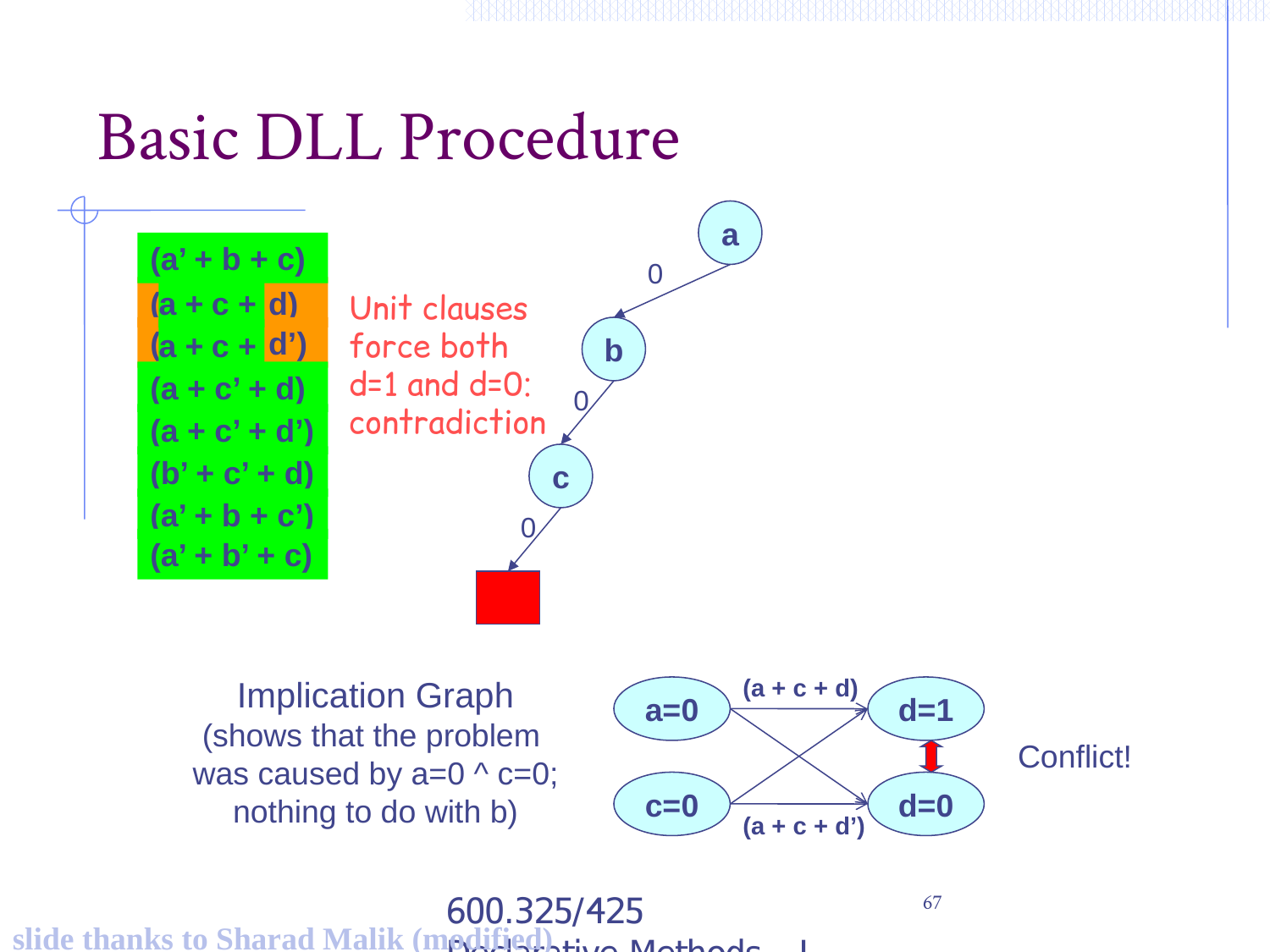

# Basic DLL Procedure
a
(a’ + b + c)
0
(a + c + d)
a +
c +
Unit clauses force both d=1 and d=0: contradiction
(a + c + d’)
b
a +
c +
(a + c’ + d)
0
(a + c’ + d’)
c
(b’ + c’ + d)
(a’ + b + c’)
0
(a’ + b’ + c)

Implication Graph
(shows that the problem
was caused by a=0 ^ c=0;
nothing to do with b)
(a + c + d)
a=0
d=1

Conflict!

c=0
d=0

(a + c + d’)
600.325/425 Declarative Methods - J. Eisner
67
slide thanks to Sharad Malik (modified)